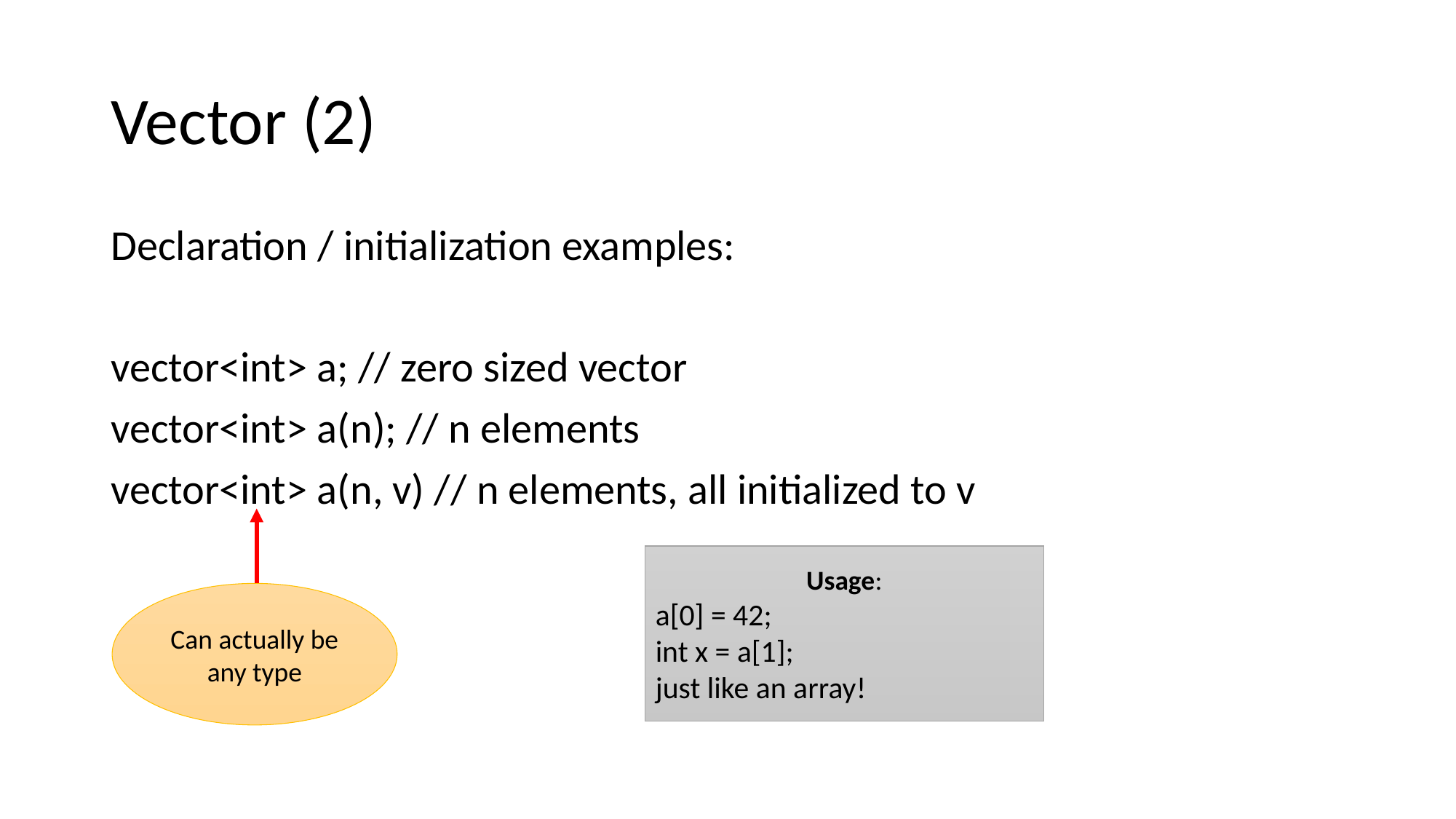

# Vector (2)
Declaration / initialization examples:

vector<int> a; // zero sized vector
vector<int> a(n); // n elements
vector<int> a(n, v) // n elements, all initialized to v
Usage:
a[0] = 42;
int x = a[1];
just like an array!
Can actually be any type